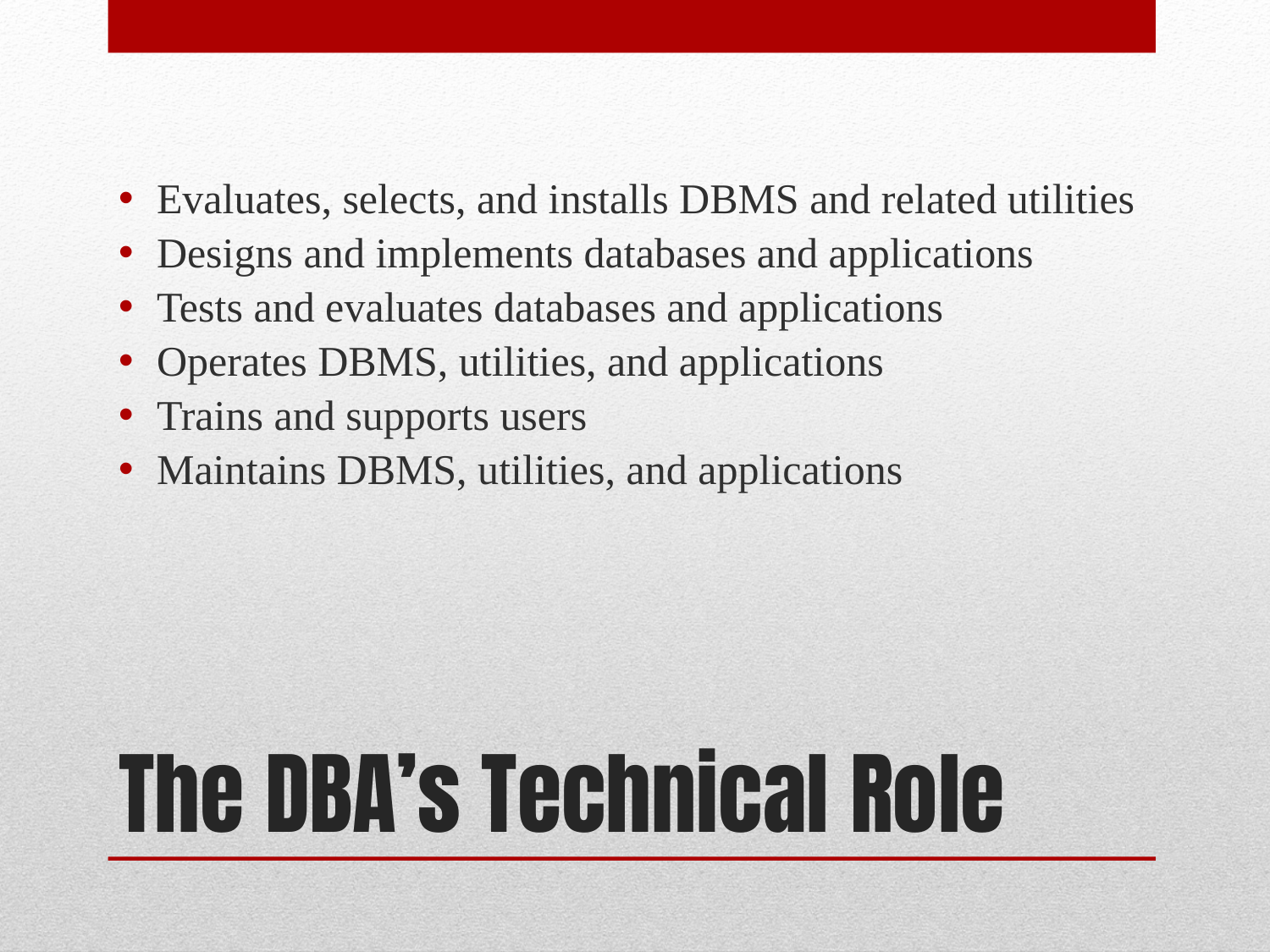

Evaluates, selects, and installs DBMS and related utilities
Designs and implements databases and applications
Tests and evaluates databases and applications
Operates DBMS, utilities, and applications
Trains and supports users
Maintains DBMS, utilities, and applications

# The DBA’s Technical Role